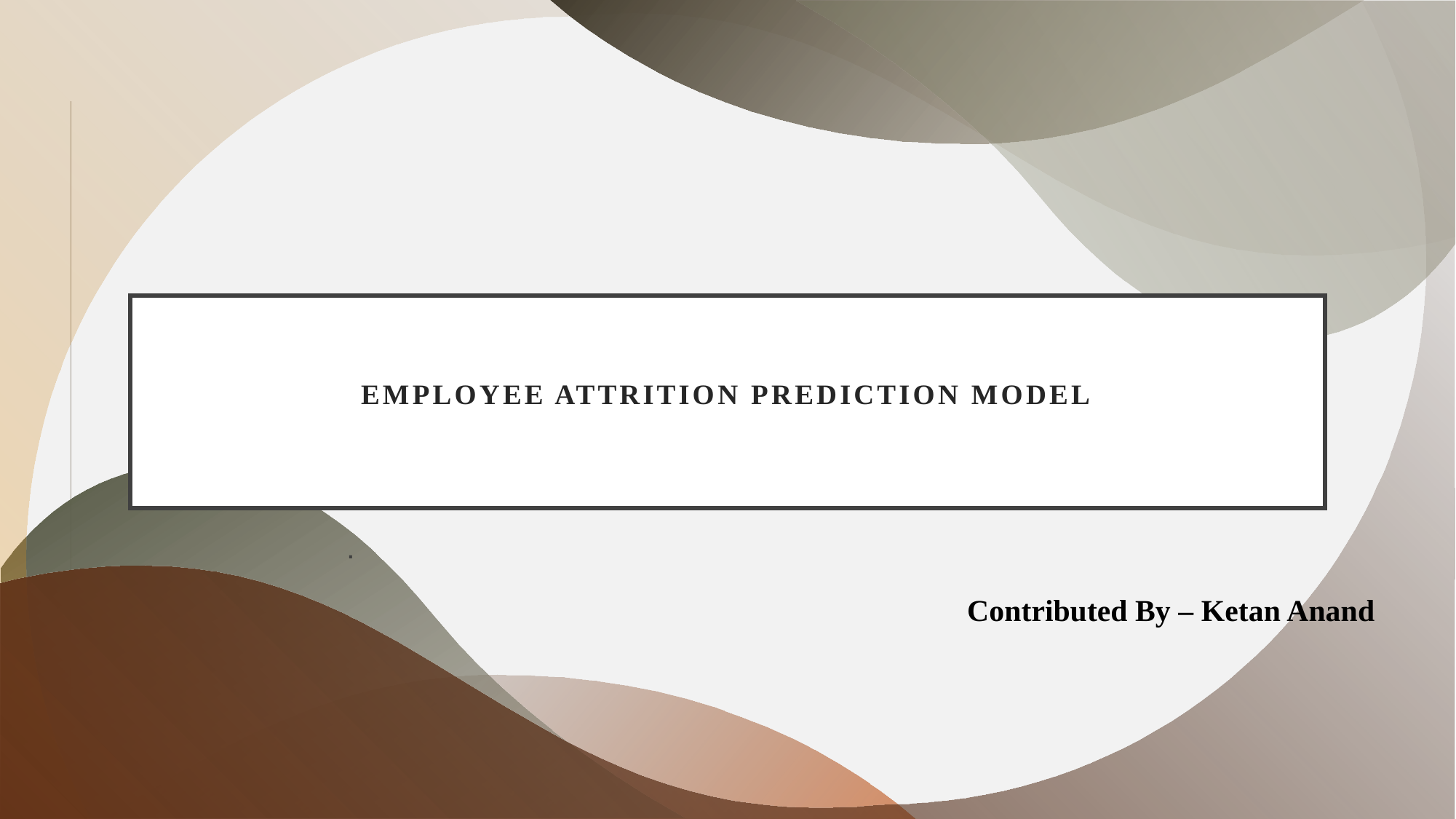

# Employee attrition prediction model
.
Contributed By – Ketan Anand